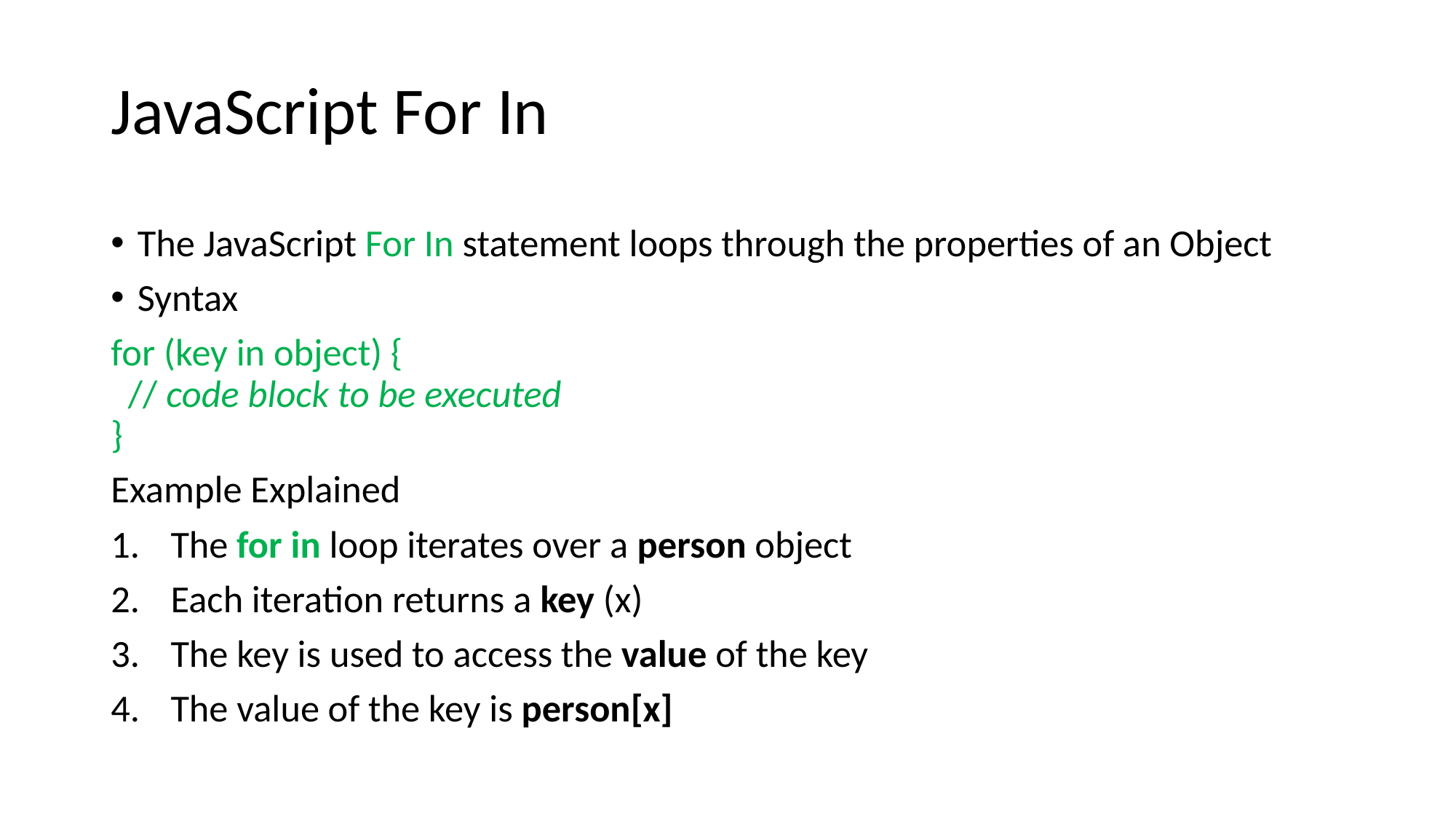

# JavaScript For In
The JavaScript For In statement loops through the properties of an Object
Syntax
for (key in object) {
  // code block to be executed
}
Example Explained
The for in loop iterates over a person object
Each iteration returns a key (x)
The key is used to access the value of the key
The value of the key is person[x]